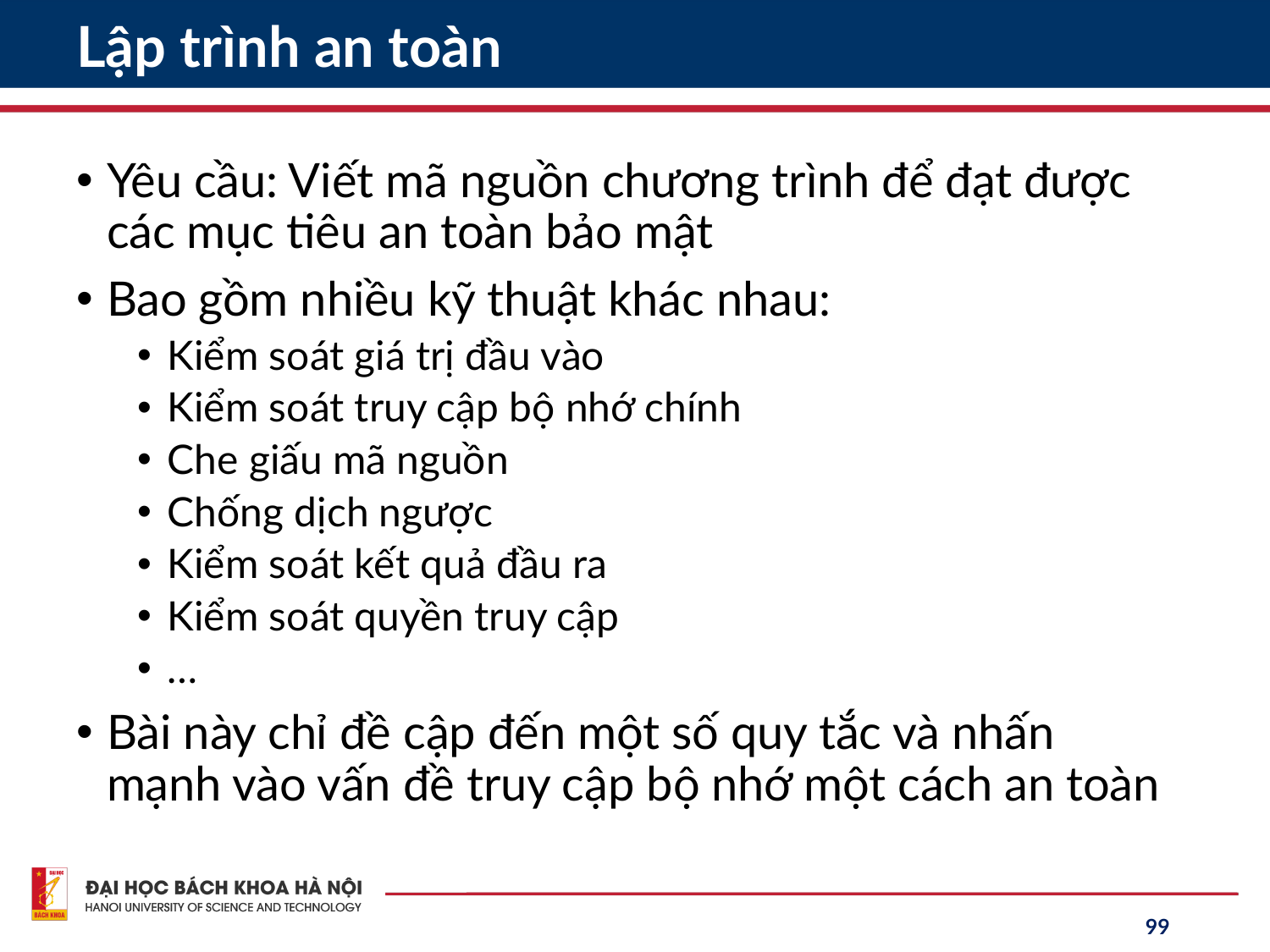

# Lập trình an toàn
Yêu cầu: Viết mã nguồn chương trình để đạt được các mục tiêu an toàn bảo mật
Bao gồm nhiều kỹ thuật khác nhau:
Kiểm soát giá trị đầu vào
Kiểm soát truy cập bộ nhớ chính
Che giấu mã nguồn
Chống dịch ngược
Kiểm soát kết quả đầu ra
Kiểm soát quyền truy cập
…
Bài này chỉ đề cập đến một số quy tắc và nhấn mạnh vào vấn đề truy cập bộ nhớ một cách an toàn
99